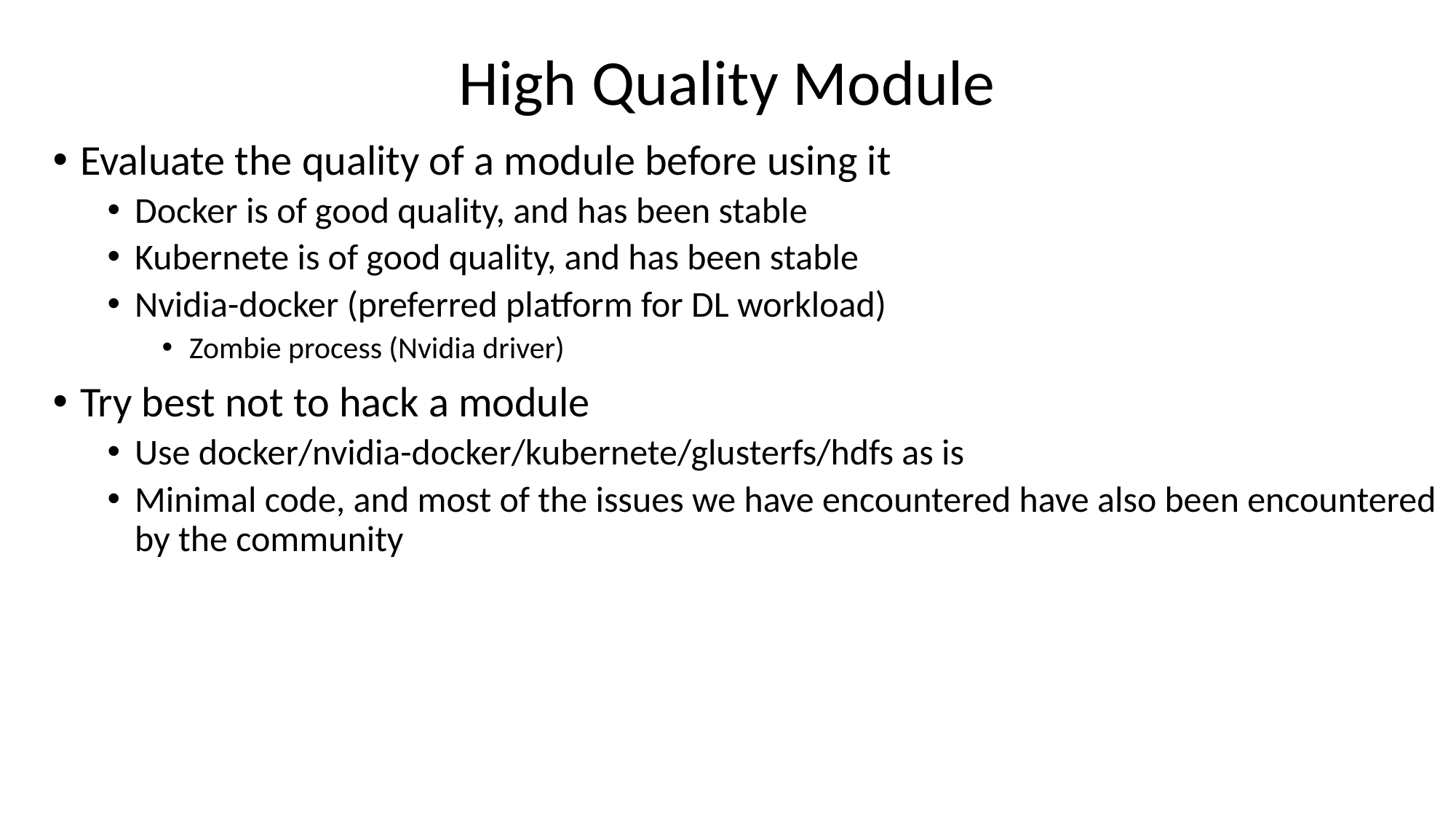

# High Quality Module
Evaluate the quality of a module before using it
Docker is of good quality, and has been stable
Kubernete is of good quality, and has been stable
Nvidia-docker (preferred platform for DL workload)
Zombie process (Nvidia driver)
Try best not to hack a module
Use docker/nvidia-docker/kubernete/glusterfs/hdfs as is
Minimal code, and most of the issues we have encountered have also been encountered by the community